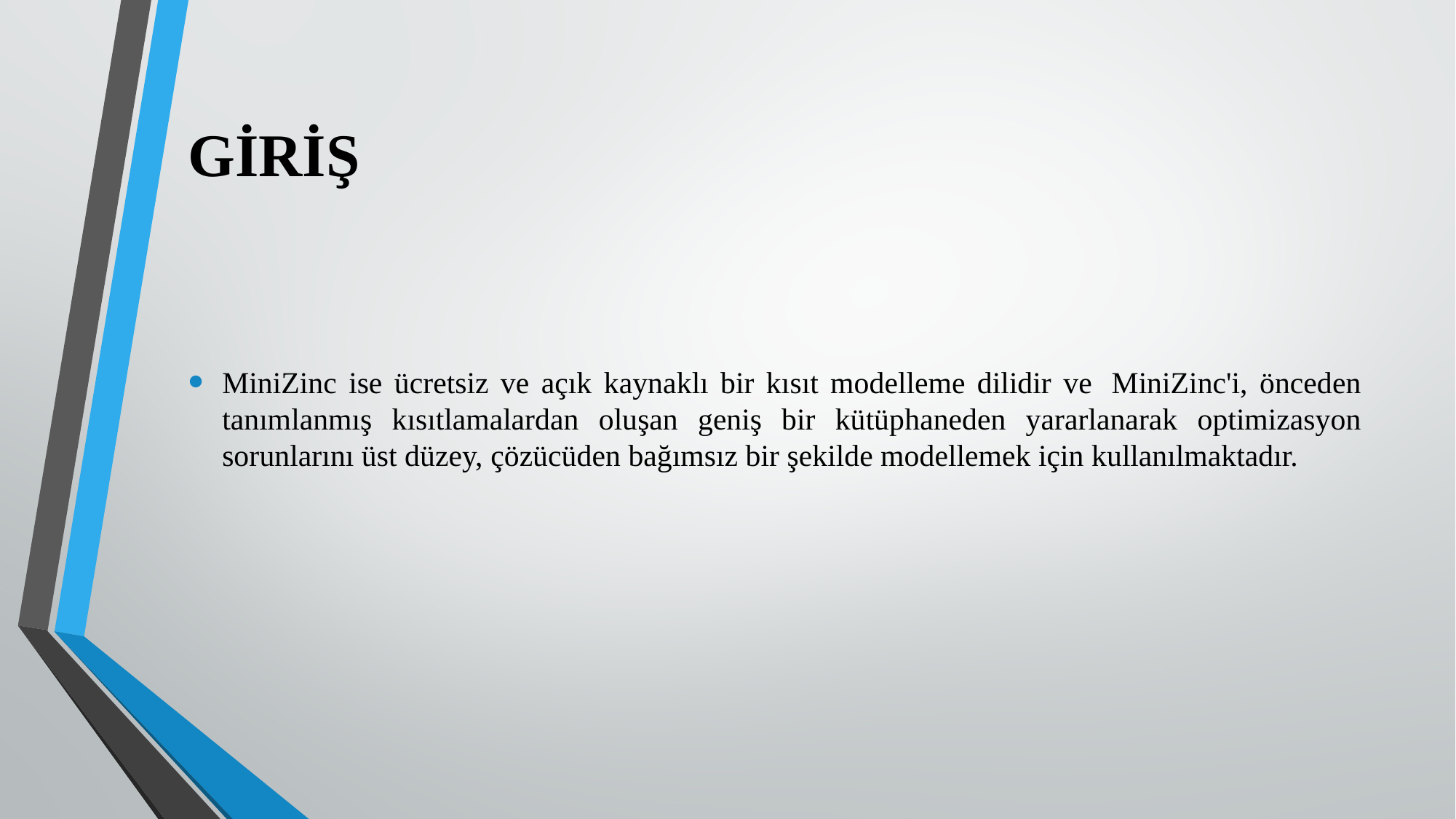

# GİRİŞ
MiniZinc ise ücretsiz ve açık kaynaklı bir kısıt modelleme dilidir ve  MiniZinc'i, önceden tanımlanmış kısıtlamalardan oluşan geniş bir kütüphaneden yararlanarak optimizasyon sorunlarını üst düzey, çözücüden bağımsız bir şekilde modellemek için kullanılmaktadır.